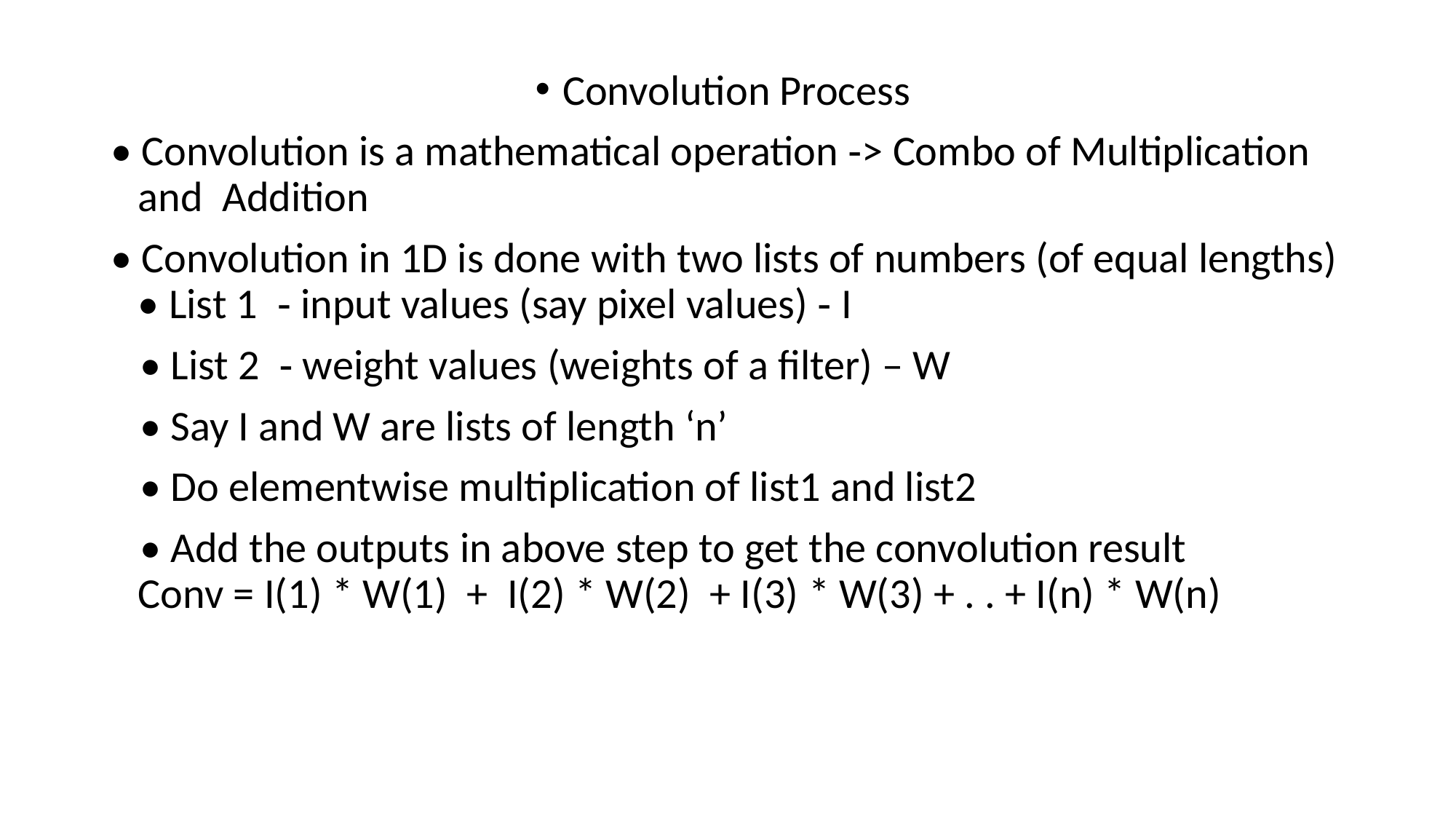

Convolution Process
• Convolution is a mathematical operation ‐> Combo of Multiplication and  Addition
• Convolution in 1D is done with two lists of numbers (of equal lengths) • List 1  ‐ input values (say pixel values) ‐ I
   • List 2  ‐ weight values (weights of a filter) – W
   • Say I and W are lists of length ‘n’
   • Do elementwise multiplication of list1 and list2
   • Add the outputs in above step to get the convolution result Conv = I(1) * W(1)  +  I(2) * W(2)  + I(3) * W(3) + . . + I(n) * W(n)